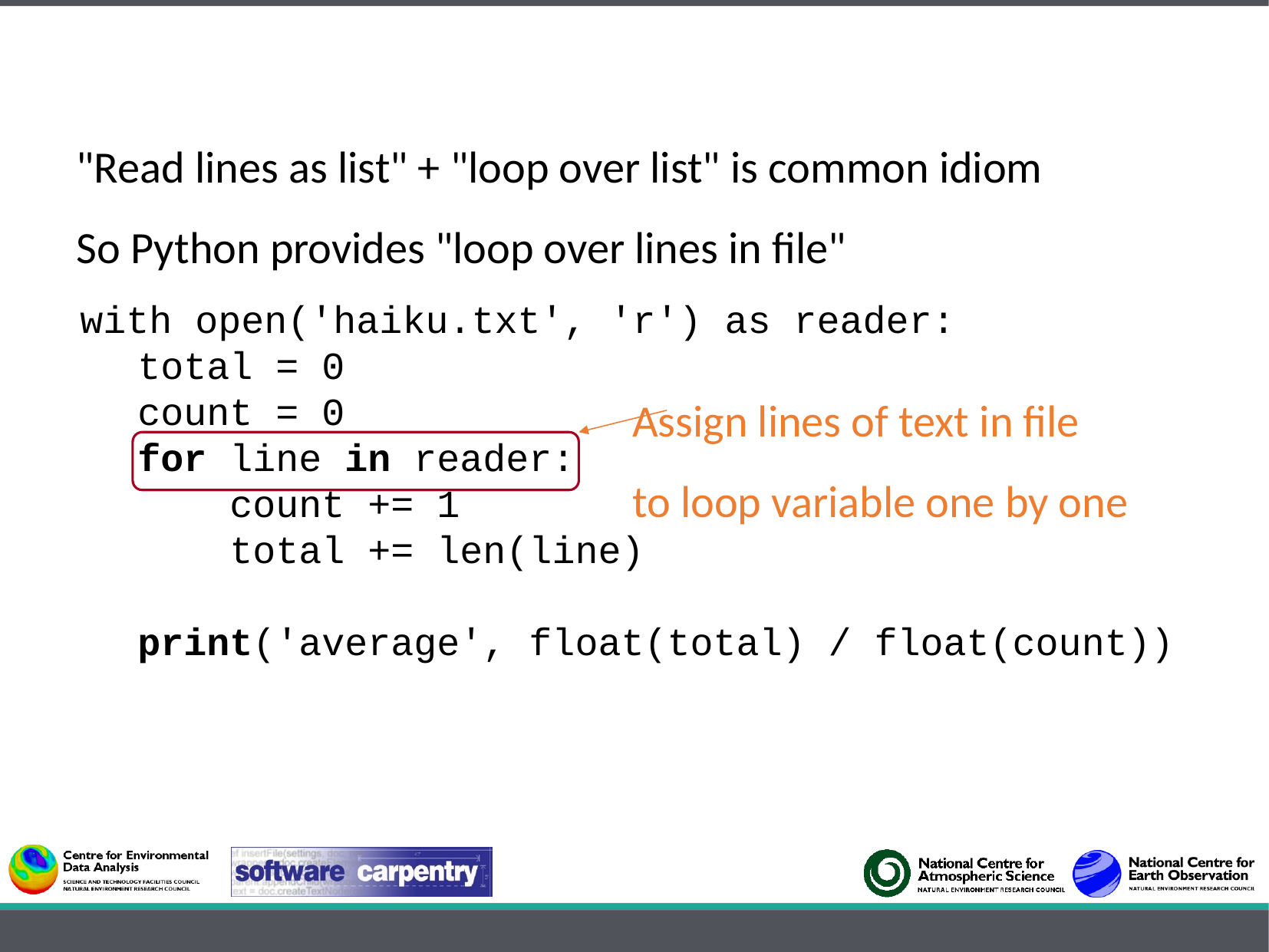

"Read lines as list" + "loop over list" is common idiom
So Python provides "loop over lines in file"
with open('haiku.txt', 'r') as reader:
total = 0
count = 0
for line in reader:
    count += 1
    total += len(line)

print('average', float(total) / float(count))
Assign lines of text in file
to loop variable one by one